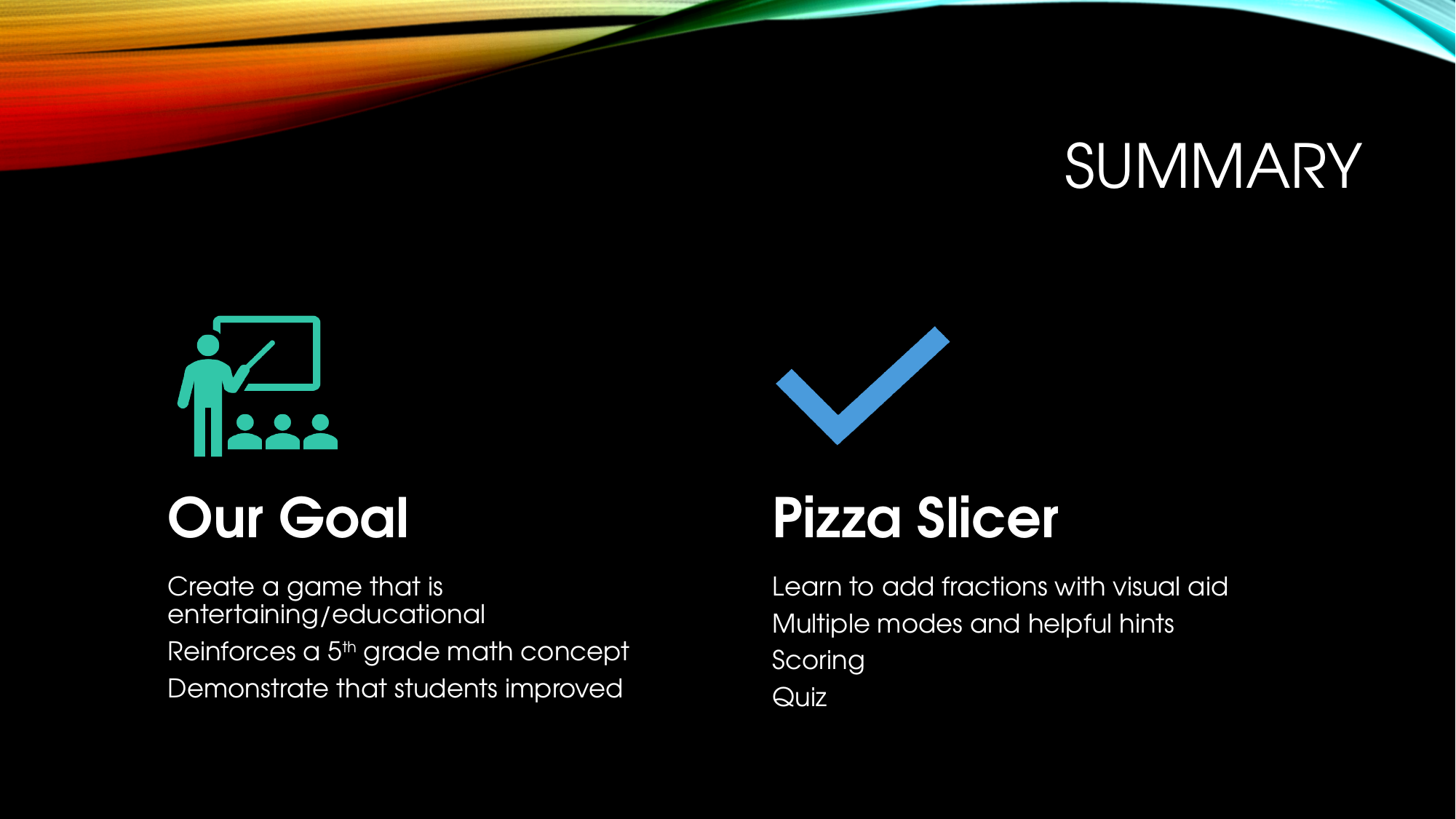

# Summary
Our Goal
Create a game that is entertaining/educational
Reinforces a 5th grade math concept
Demonstrate that students improved
Pizza Slicer
Learn to add fractions with visual aid
Multiple modes and helpful hints
Scoring
Quiz